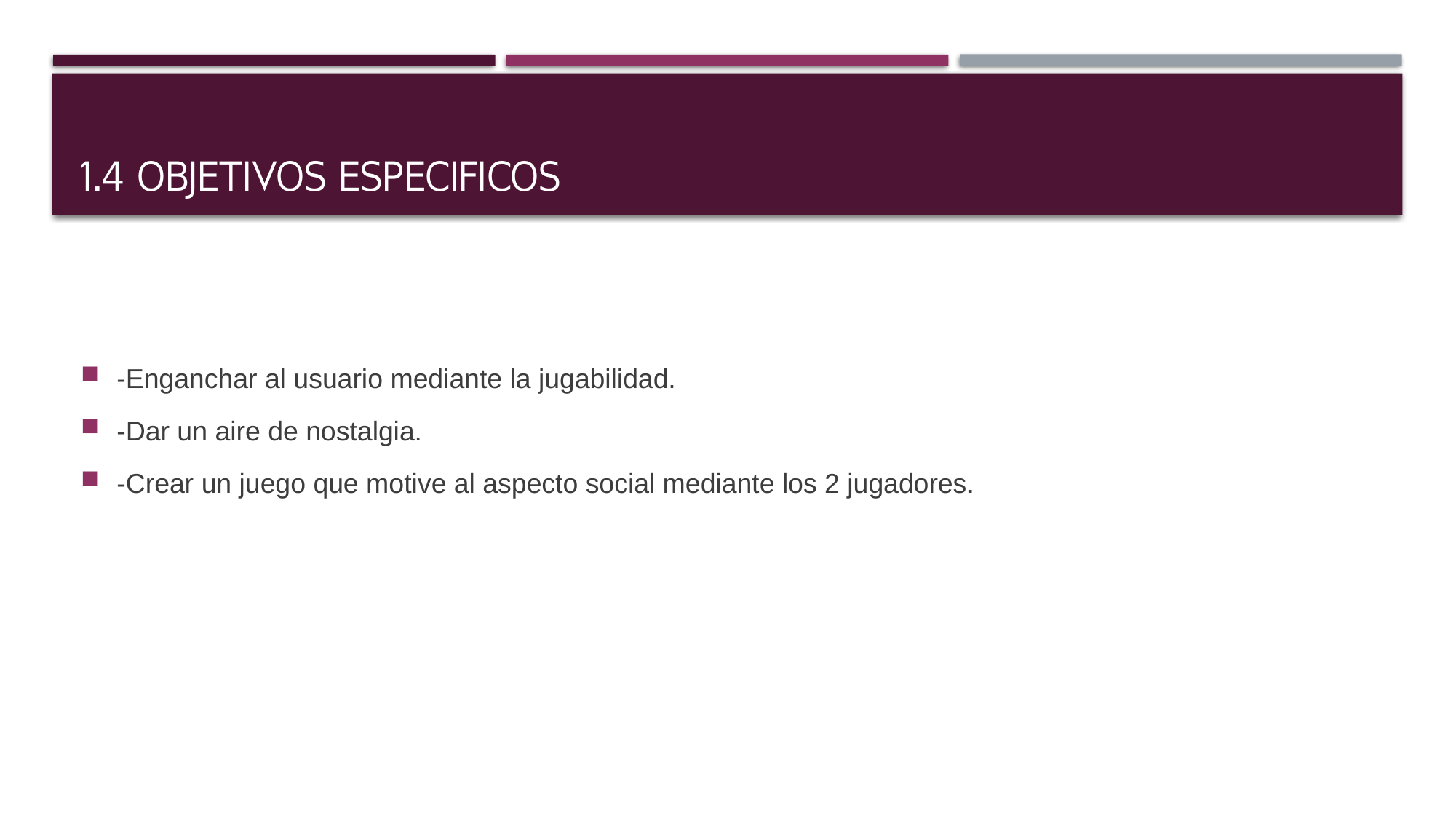

# 1.4 objetivos especificos
-Enganchar al usuario mediante la jugabilidad.
-Dar un aire de nostalgia.
-Crear un juego que motive al aspecto social mediante los 2 jugadores.